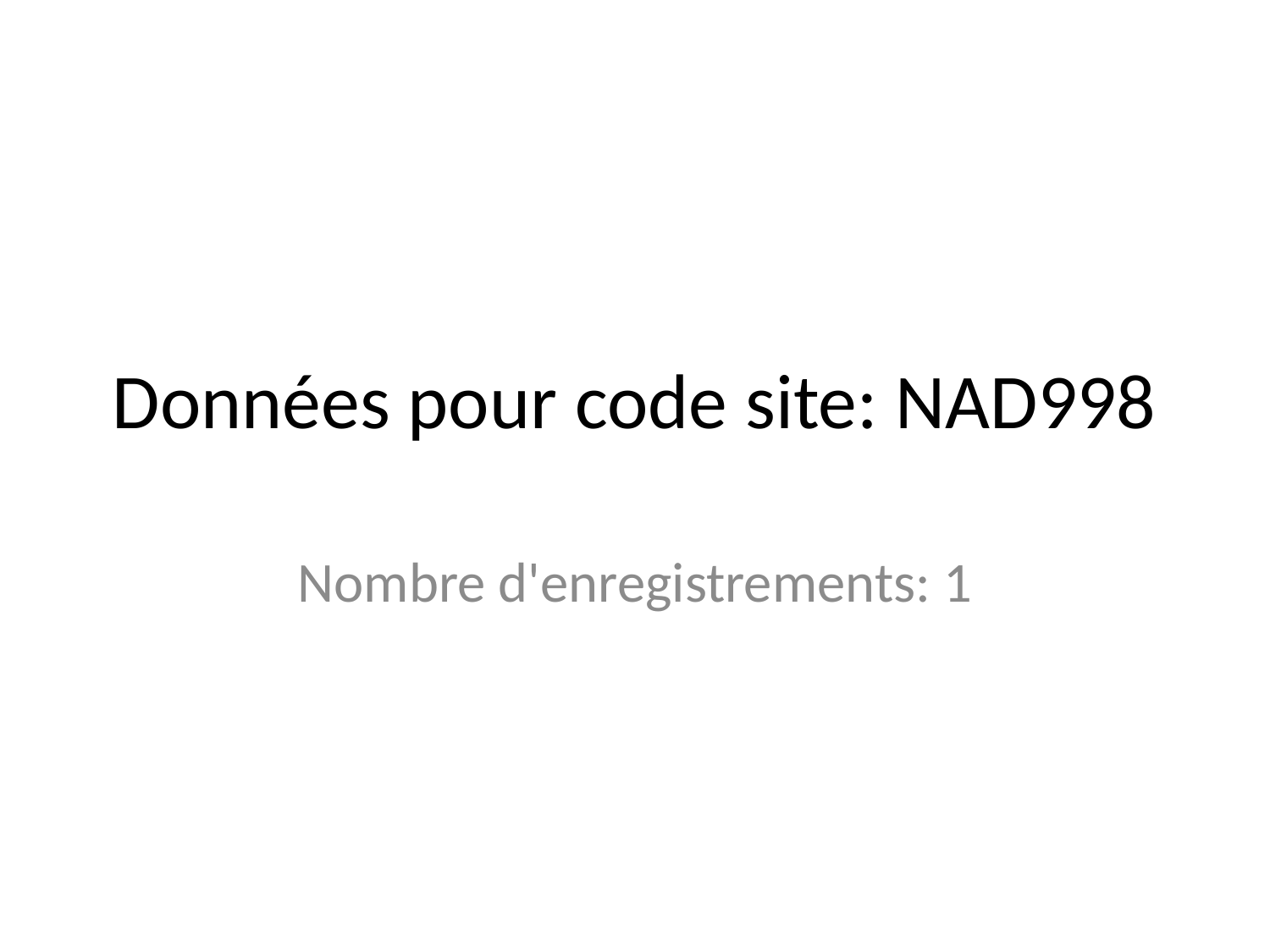

# Données pour code site: NAD998
Nombre d'enregistrements: 1